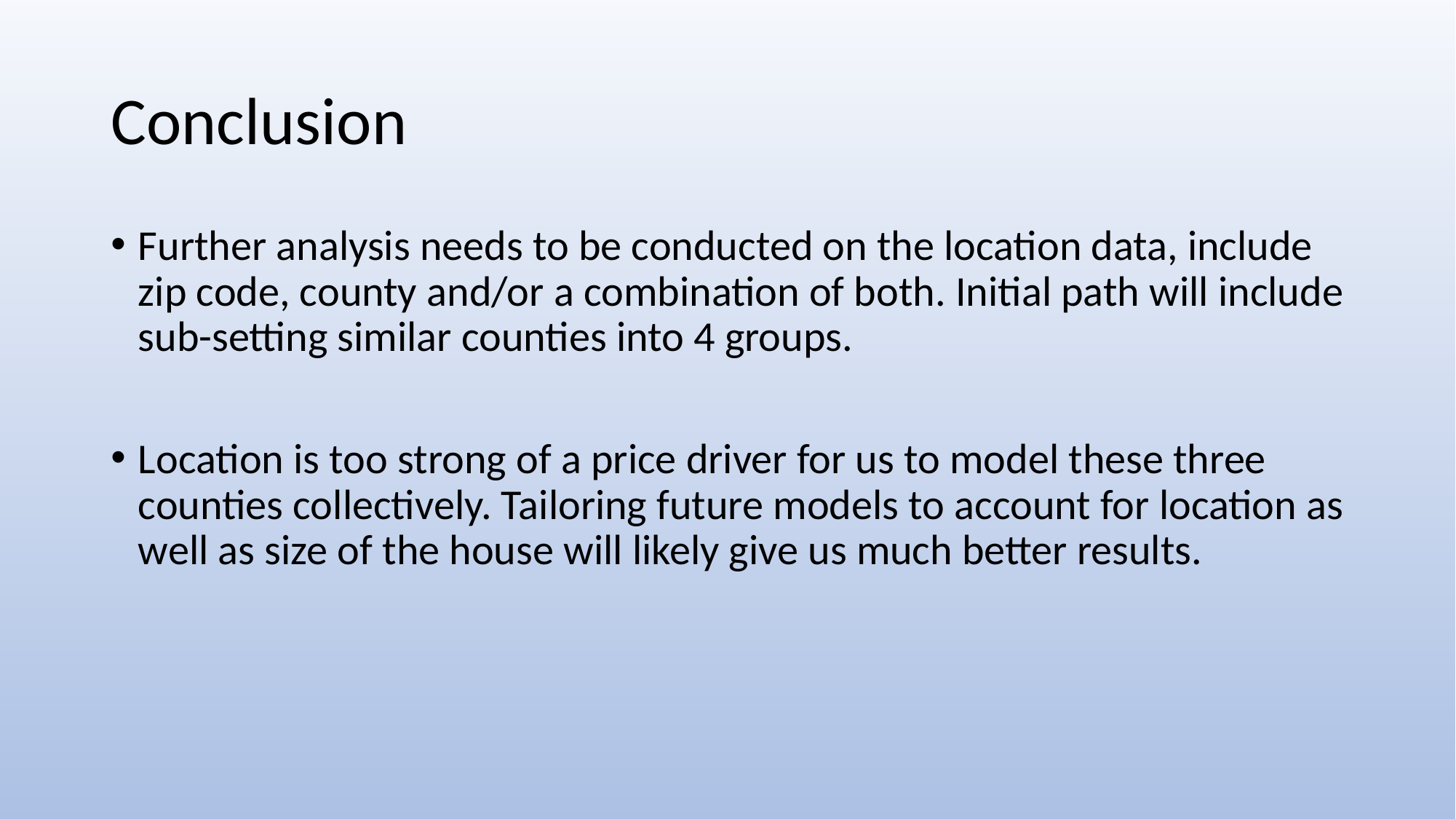

# Conclusion
Further analysis needs to be conducted on the location data, include zip code, county and/or a combination of both. Initial path will include sub-setting similar counties into 4 groups.

Location is too strong of a price driver for us to model these three counties collectively. Tailoring future models to account for location as well as size of the house will likely give us much better results.